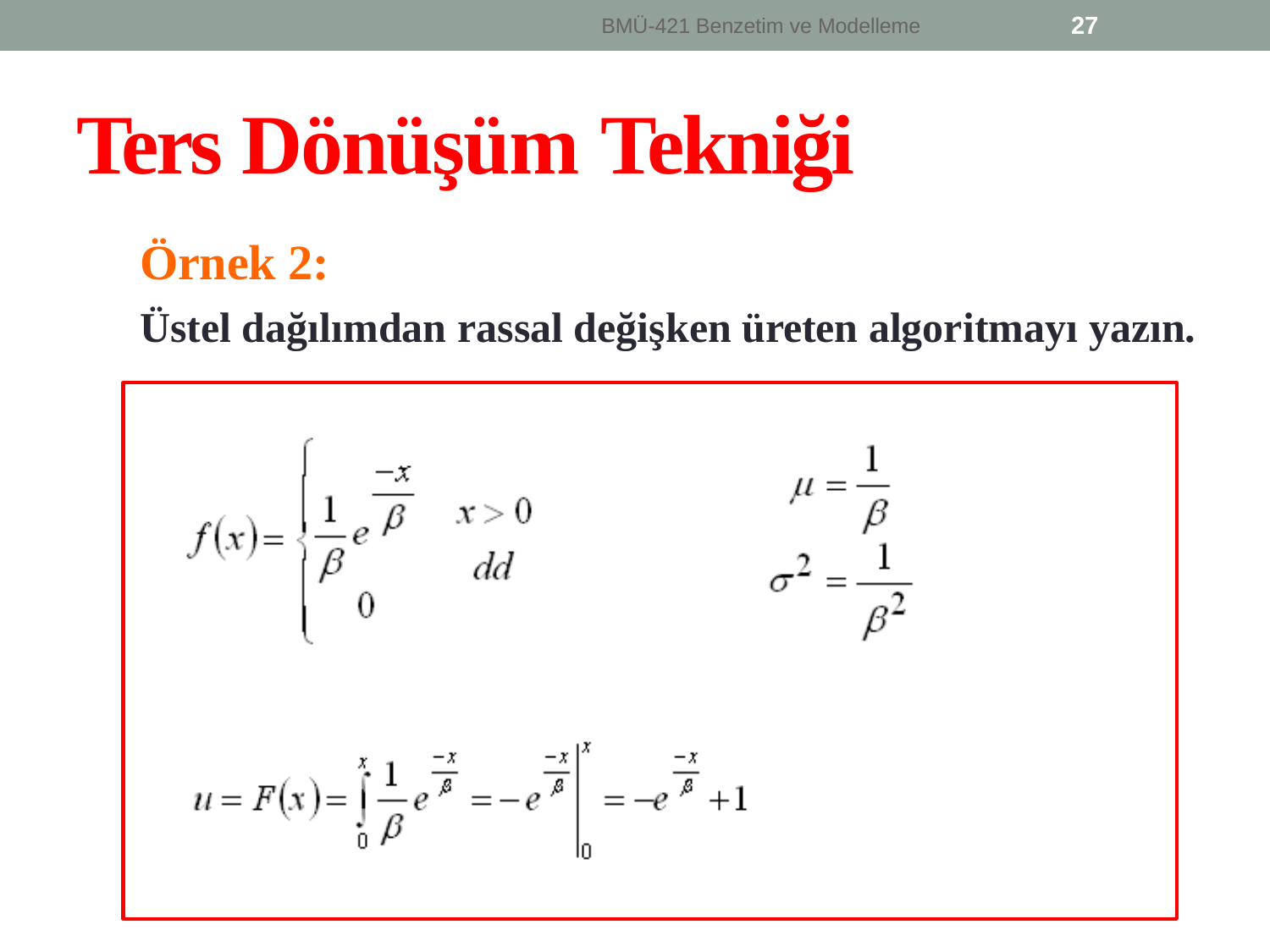

27
BMÜ-421 Benzetim ve Modelleme
Ters Dönüşüm Tekniği
Örnek 2:
Üstel dağılımdan rassal değişken üreten algoritmayı yazın.